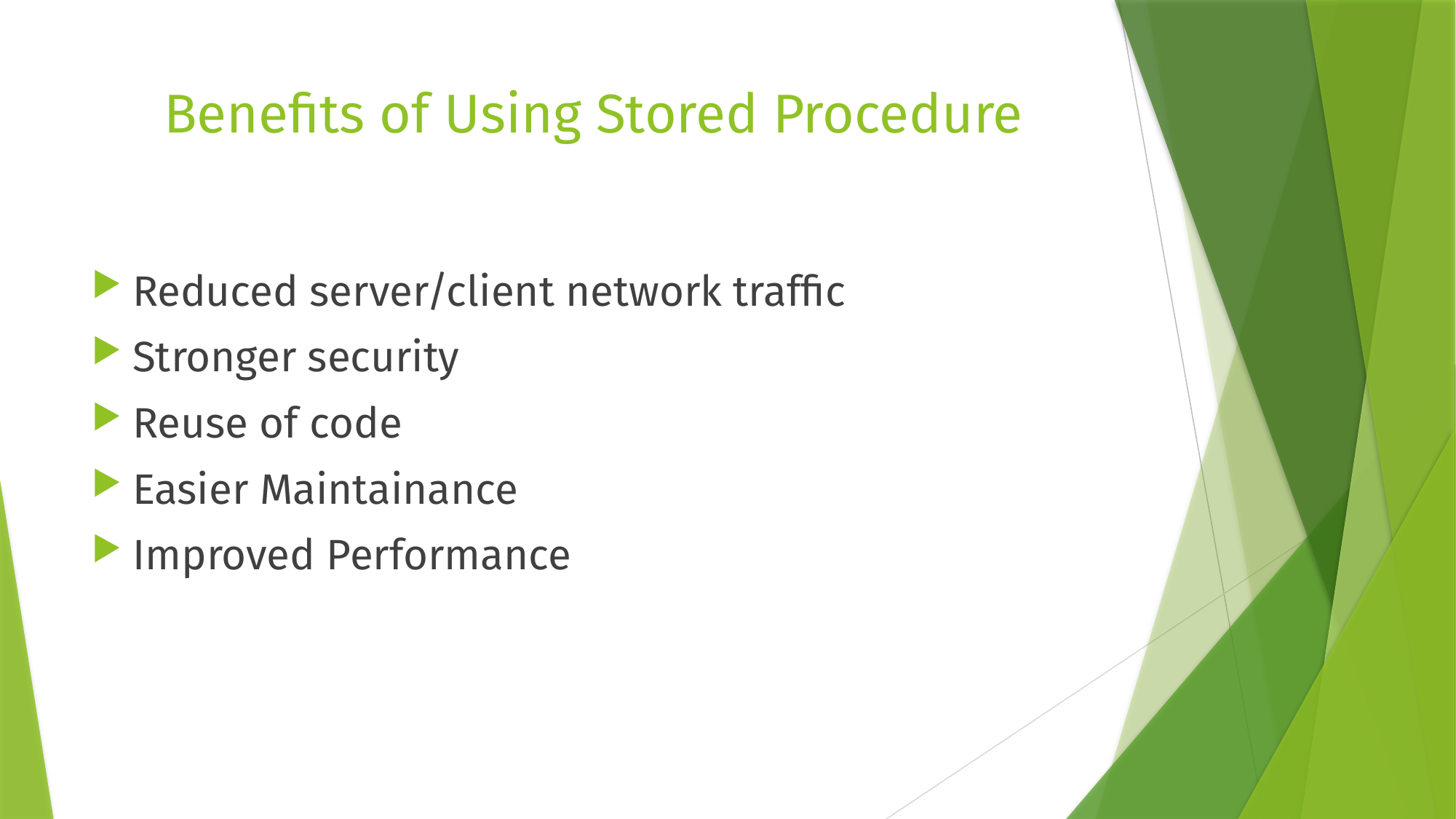

# Benefits of Using Stored Procedure
Reduced server/client network traffic
Stronger security
Reuse of code
Easier Maintainance
Improved Performance